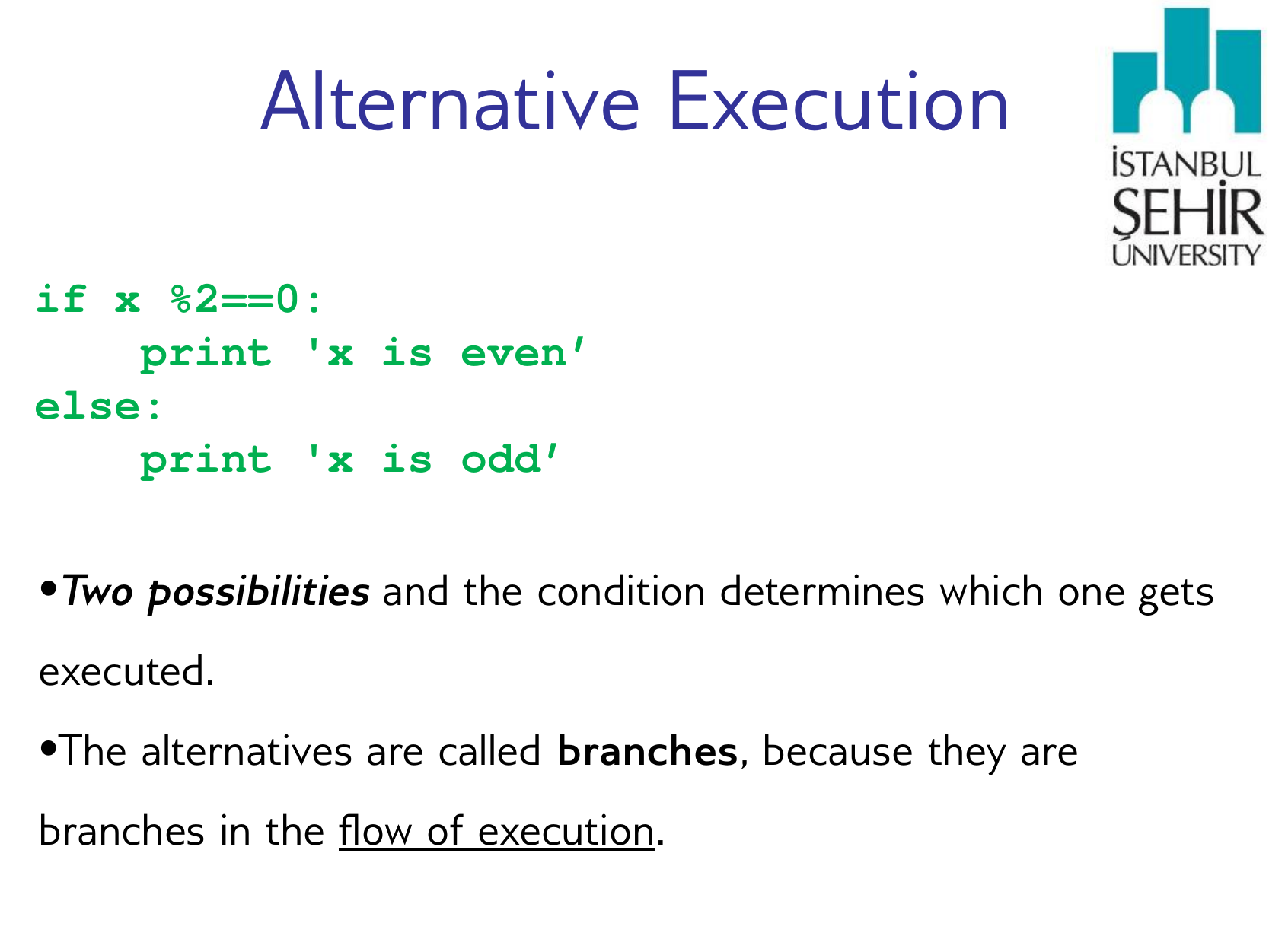

# Alternative Execution
if x %2==0:
    print 'x is even’
else:
    print 'x is odd’

Two possibilities and the condition determines which one gets executed.
The alternatives are called branches, because they are branches in the flow of execution.